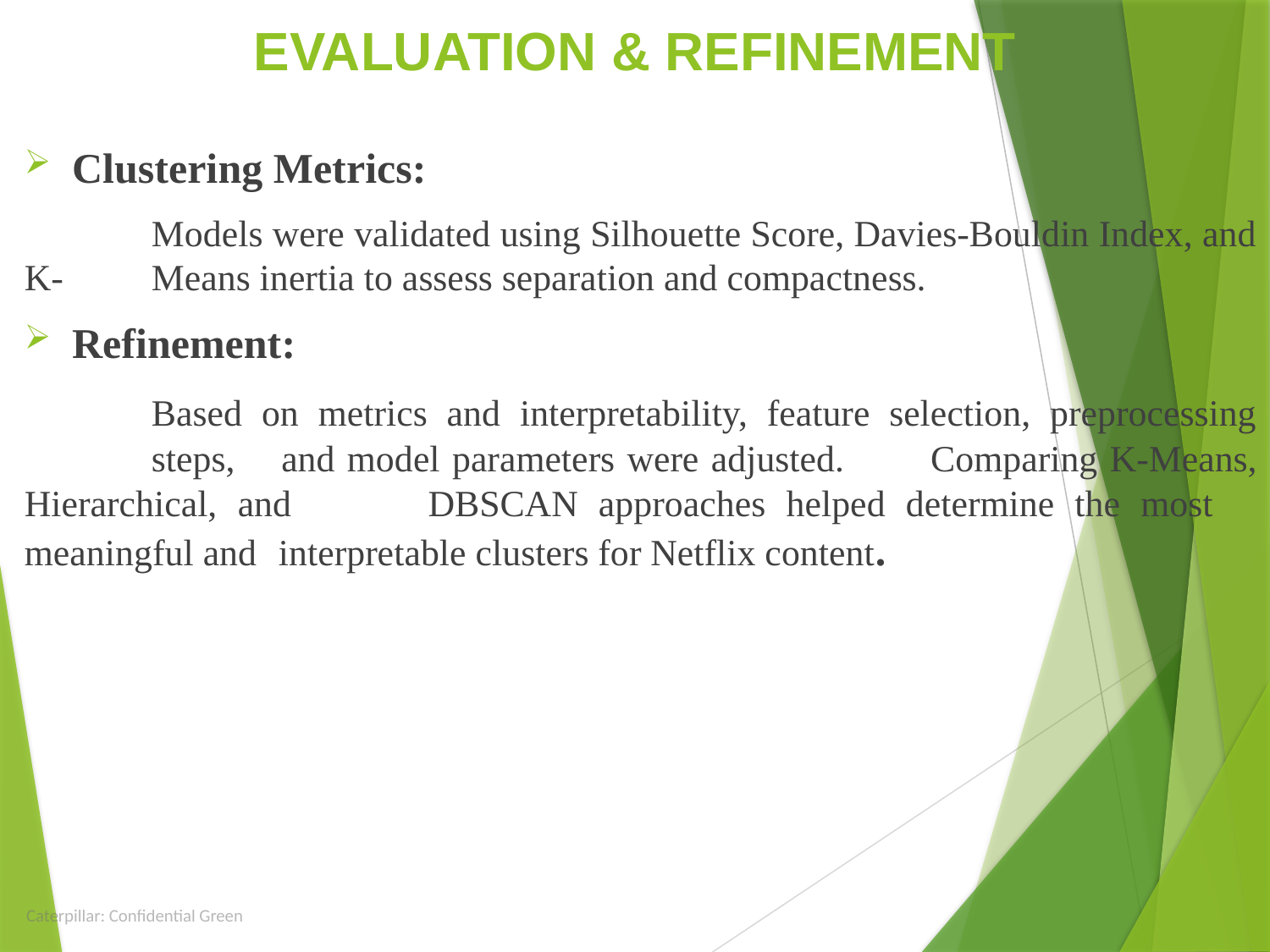

# EVALUATION & REFINEMENT

Clustering Metrics:
	Models were validated using Silhouette Score, Davies-Bouldin Index, and K-	Means inertia to assess separation and compactness.
Refinement:
	Based on metrics and interpretability, feature selection, preprocessing 	steps, 	and model parameters were adjusted. 	Comparing K-Means, Hierarchical, and 	DBSCAN approaches helped determine the most 	meaningful and 	interpretable clusters for Netflix content.